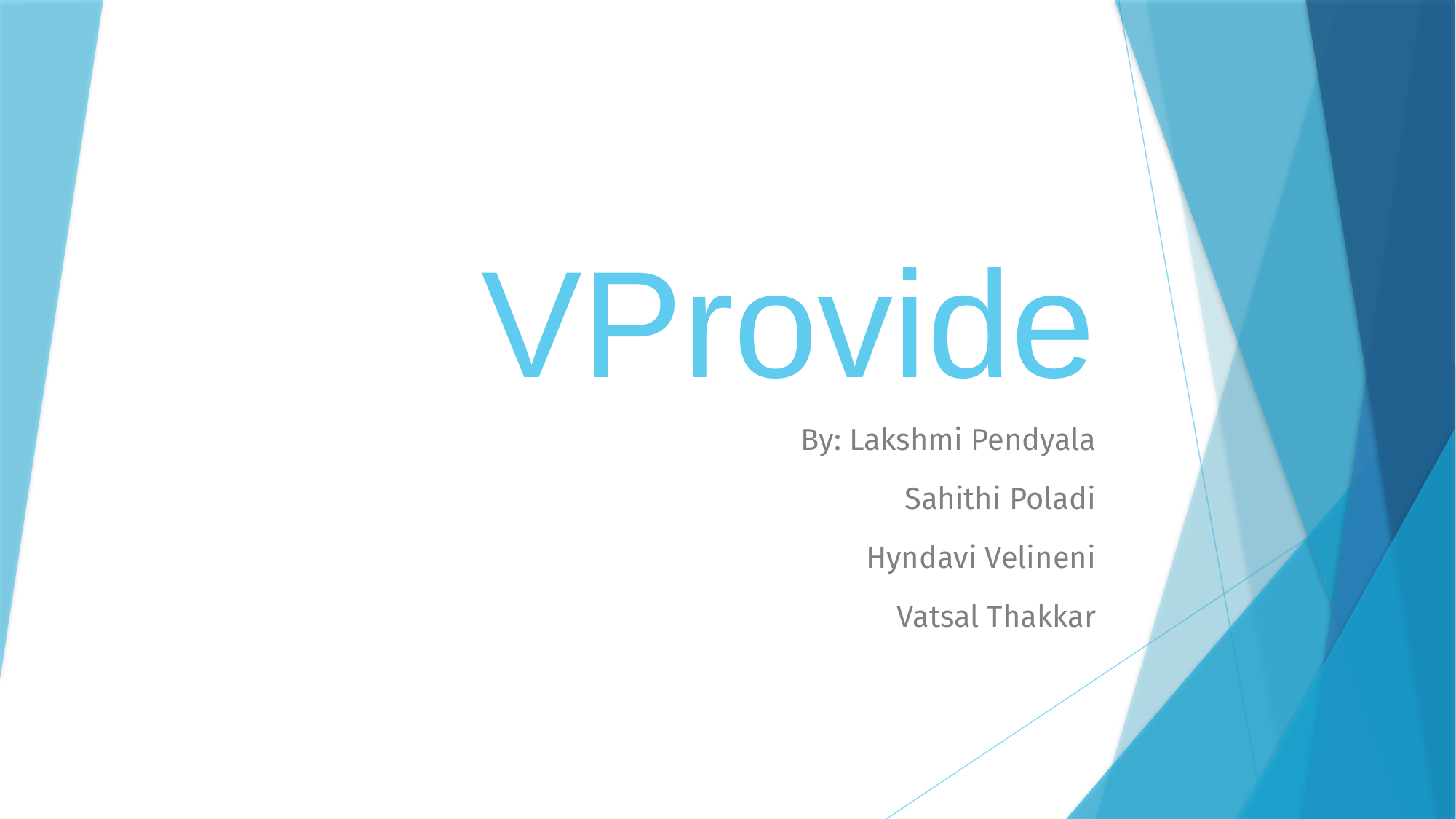

# VProvide
By: Lakshmi Pendyala
Sahithi Poladi
Hyndavi Velineni
Vatsal Thakkar